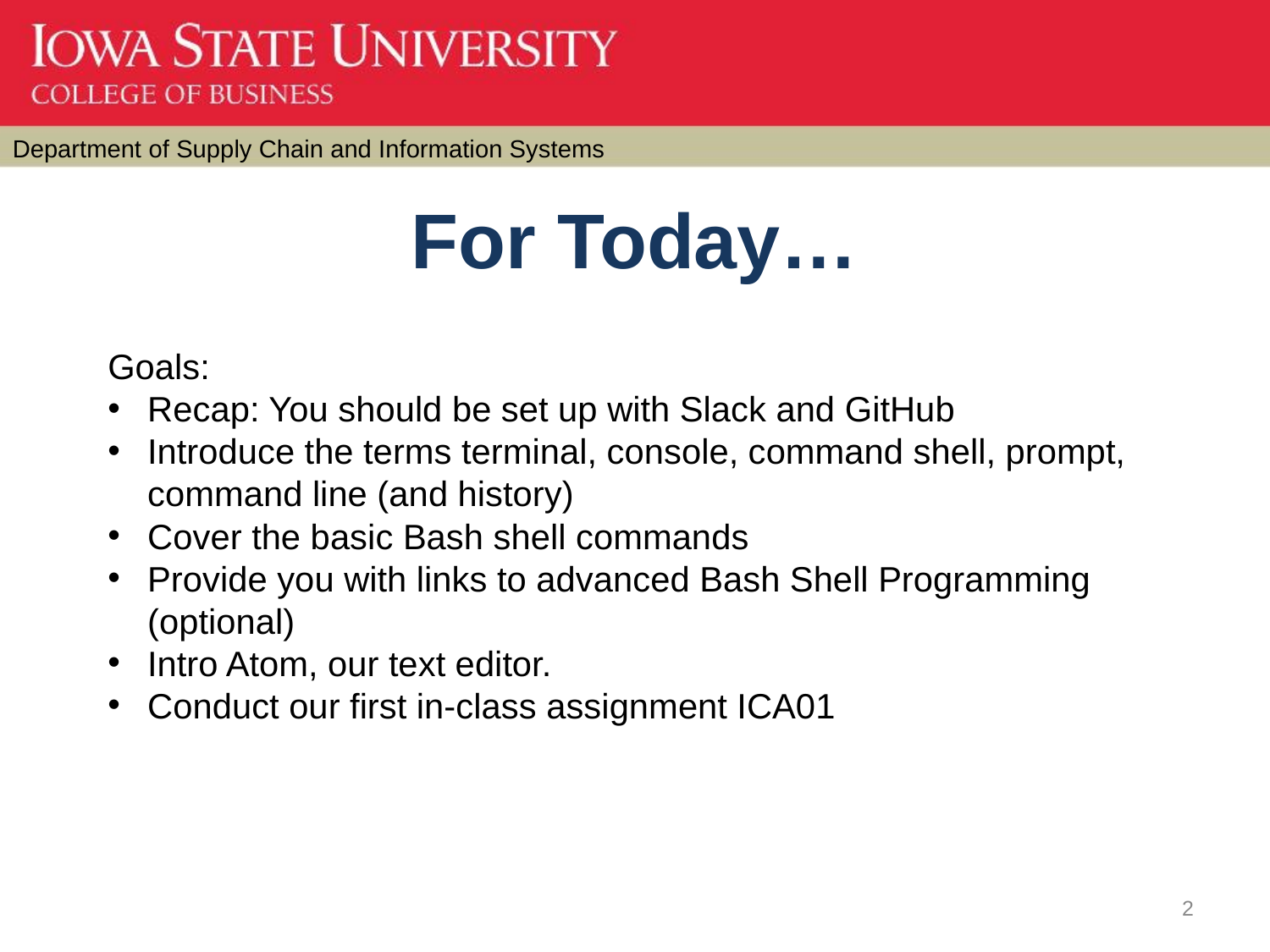

# For Today…
Goals:
Recap: You should be set up with Slack and GitHub
Introduce the terms terminal, console, command shell, prompt, command line (and history)
Cover the basic Bash shell commands
Provide you with links to advanced Bash Shell Programming (optional)
Intro Atom, our text editor.
Conduct our first in-class assignment ICA01

2